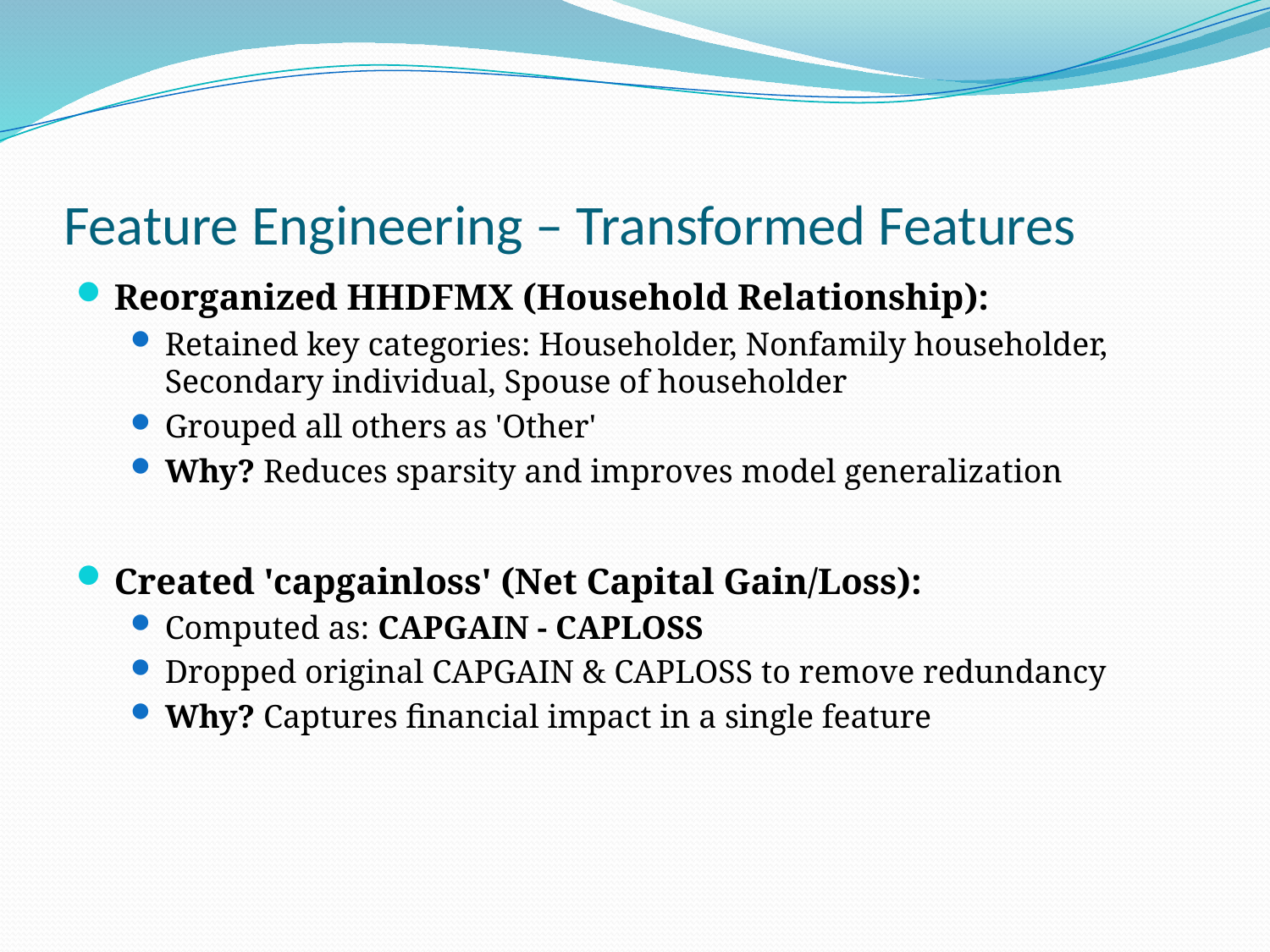

# Feature Engineering – Transformed Features
Reorganized HHDFMX (Household Relationship):
Retained key categories: Householder, Nonfamily householder, Secondary individual, Spouse of householder
Grouped all others as 'Other'
Why? Reduces sparsity and improves model generalization

Created 'capgainloss' (Net Capital Gain/Loss):
Computed as: CAPGAIN - CAPLOSS
Dropped original CAPGAIN & CAPLOSS to remove redundancy
Why? Captures financial impact in a single feature